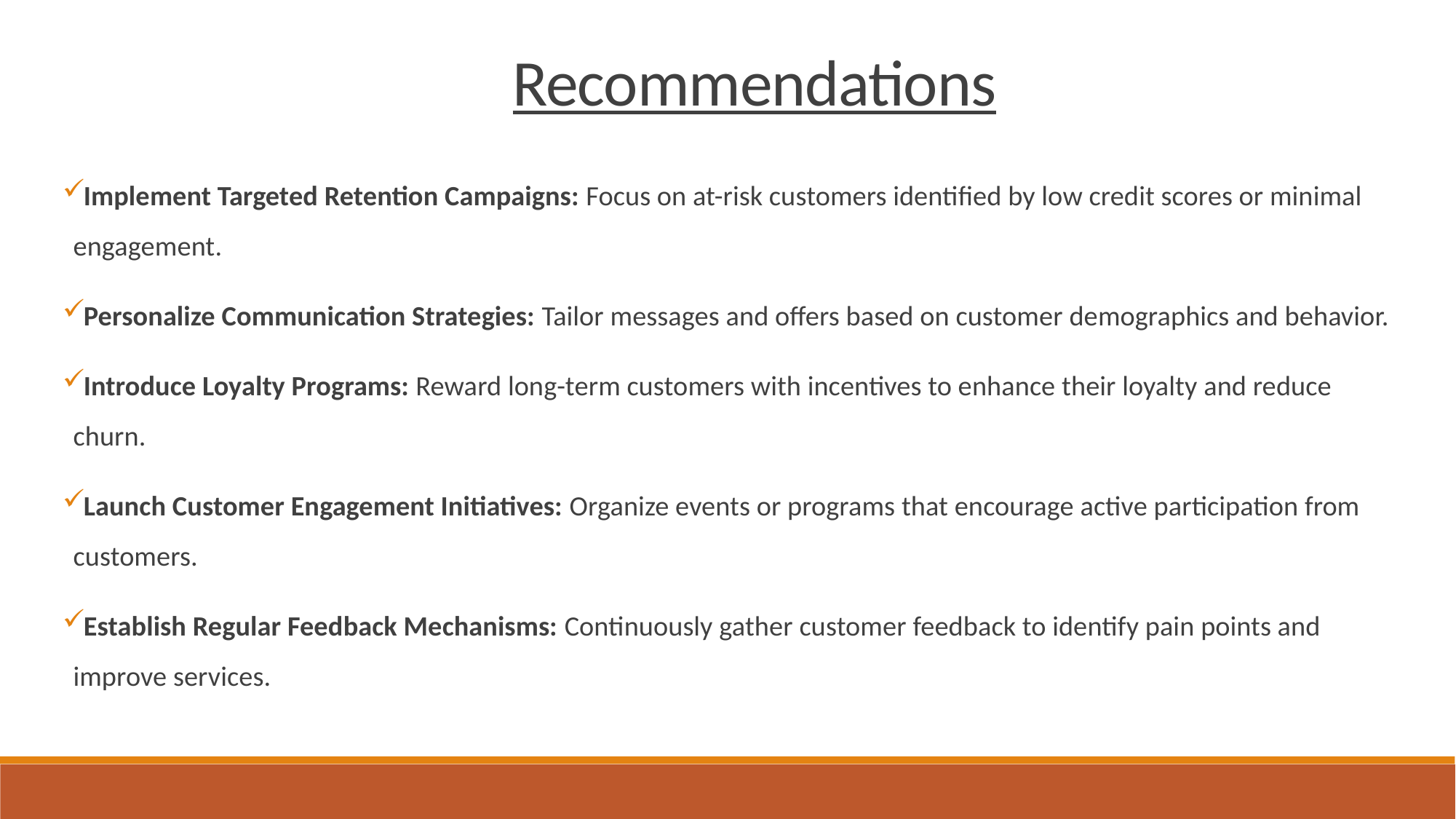

Recommendations
Implement Targeted Retention Campaigns: Focus on at-risk customers identified by low credit scores or minimal engagement.
Personalize Communication Strategies: Tailor messages and offers based on customer demographics and behavior.
Introduce Loyalty Programs: Reward long-term customers with incentives to enhance their loyalty and reduce churn.
Launch Customer Engagement Initiatives: Organize events or programs that encourage active participation from customers.
Establish Regular Feedback Mechanisms: Continuously gather customer feedback to identify pain points and improve services.